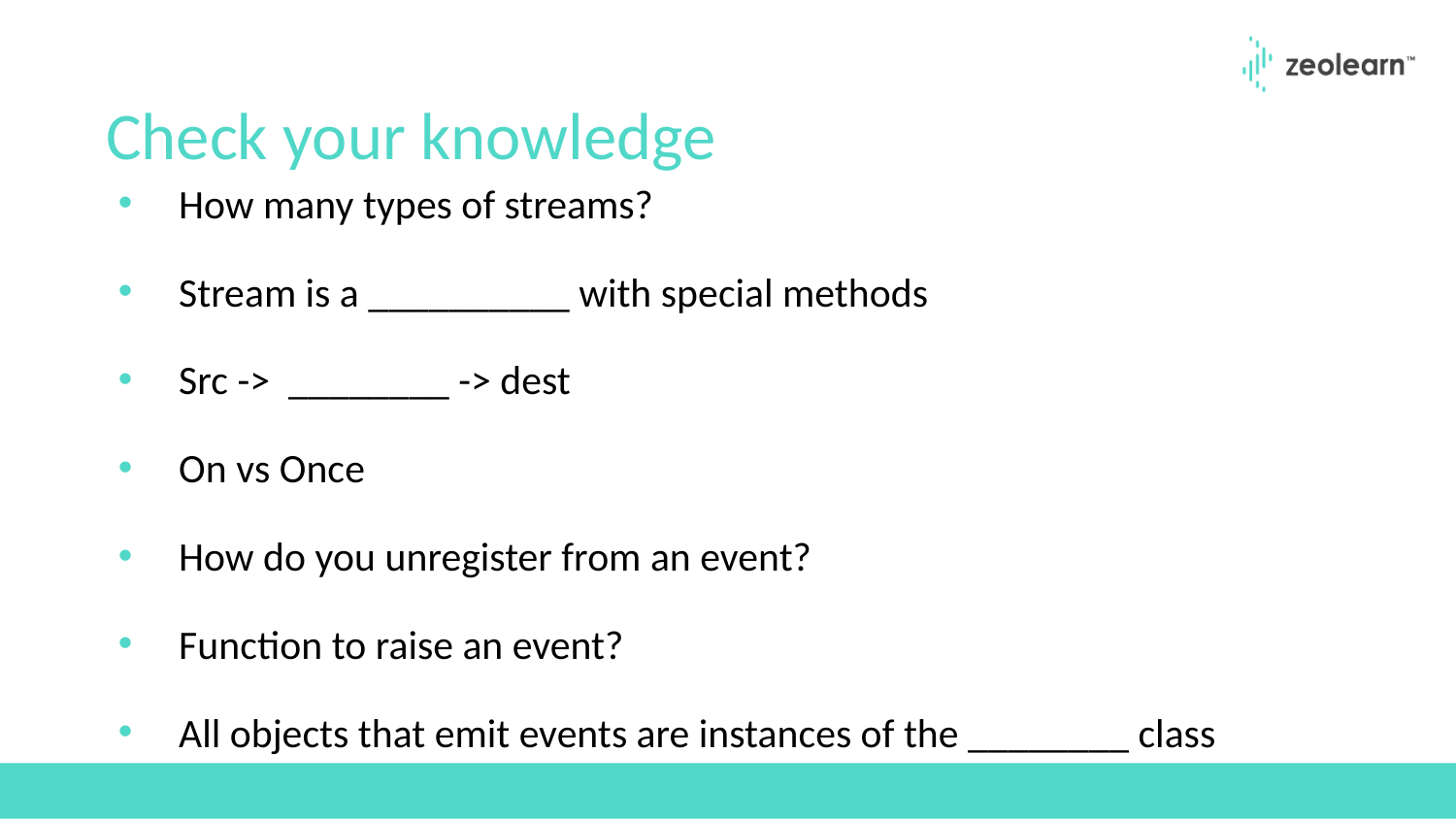

# Check your knowledge
How many types of streams?
Stream is a __________ with special methods
Src ->  ________ -> dest
On vs Once
How do you unregister from an event?
Function to raise an event?
All objects that emit events are instances of the ________ class